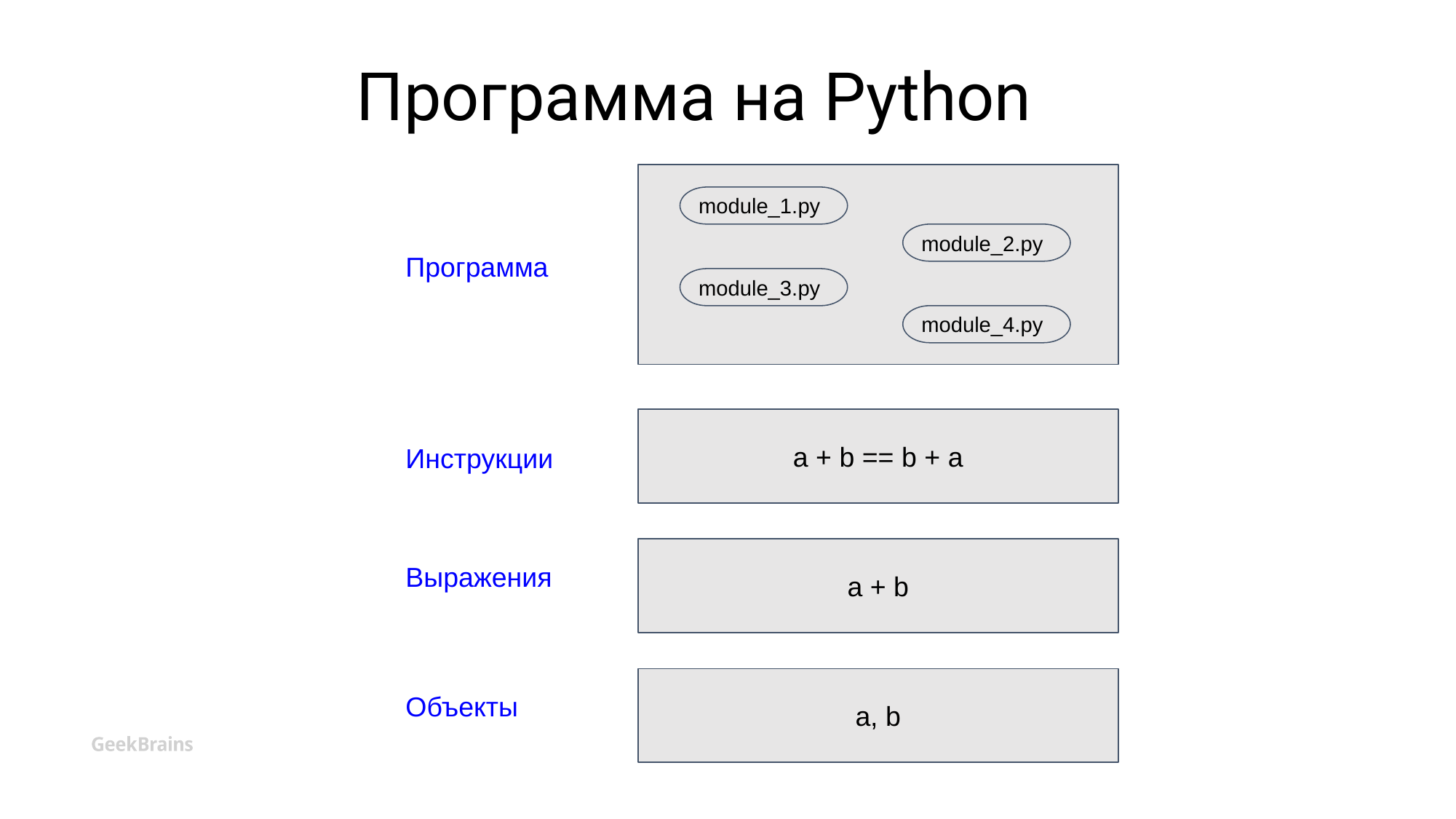

# Программа на Python

module_1.py
module_2.py
Программа
module_3.py
module_4.py
a + b == b + a
Инструкции
a + b
Выражения
a, b
Объекты